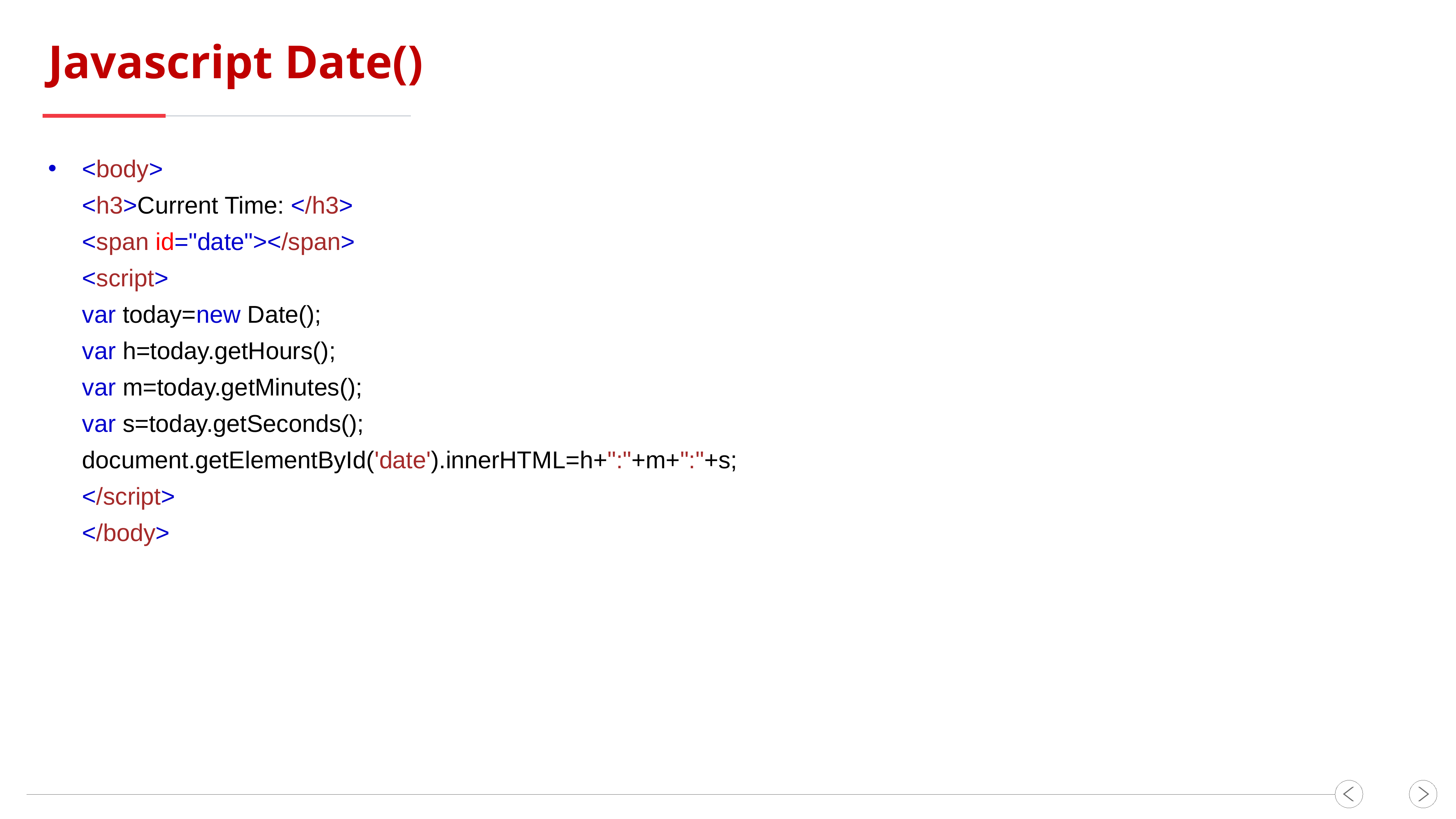

Javascript Date()
<body>
<h3>Current Time: </h3>
<span id="date"></span>
<script>
var today=new Date();
var h=today.getHours();
var m=today.getMinutes();
var s=today.getSeconds();
document.getElementById('date').innerHTML=h+":"+m+":"+s;
</script>
</body>